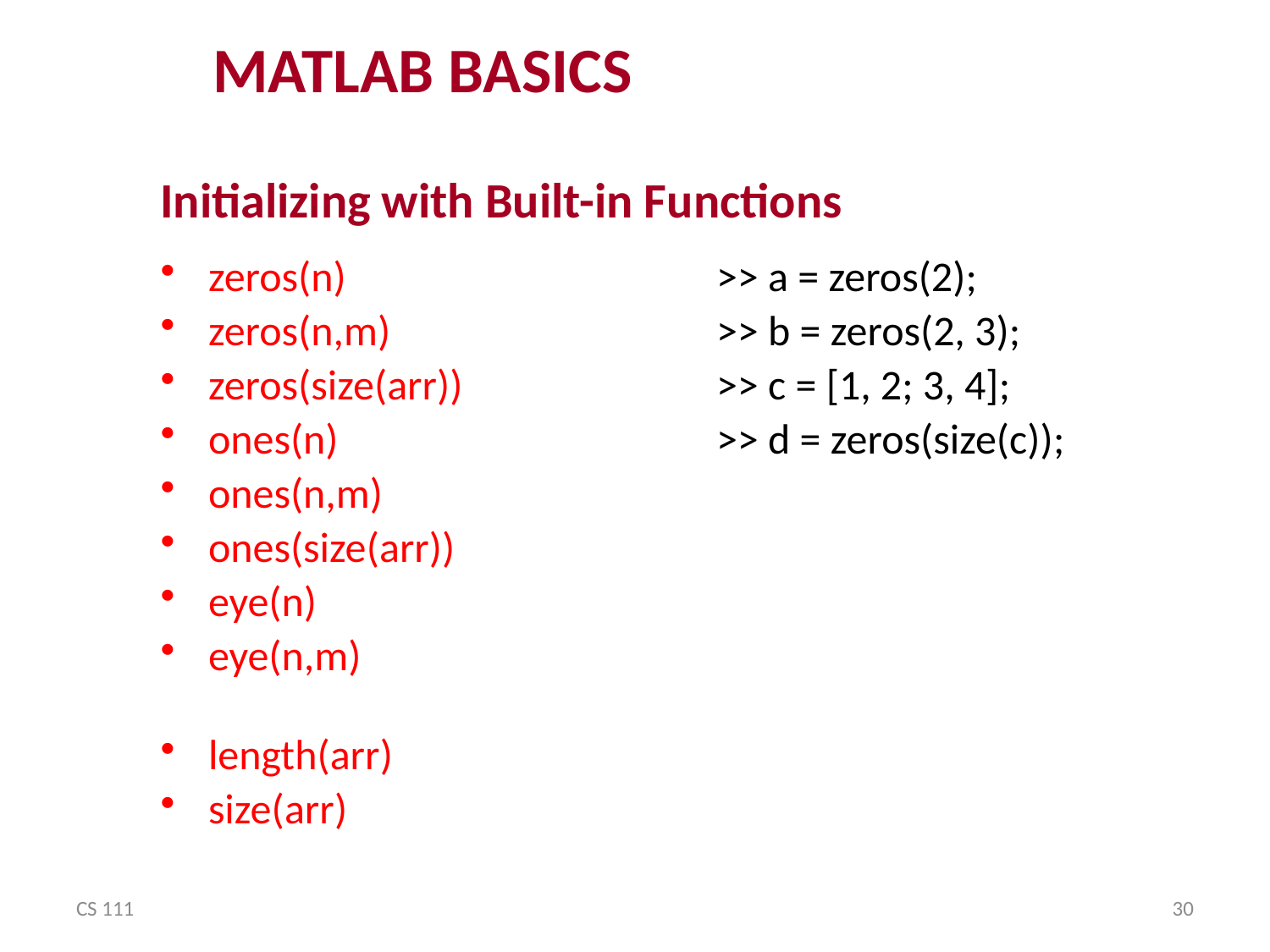

MATLAB BASICS
Initializing with Built-in Functions

zeros(n)			>> a = zeros(2);
zeros(n,m)			>> b = zeros(2, 3);
zeros(size(arr))		>> c = [1, 2; 3, 4];
ones(n)			>> d = zeros(size(c));
ones(n,m)
ones(size(arr))
eye(n)
eye(n,m)

length(arr)
size(arr)
CS 111
30